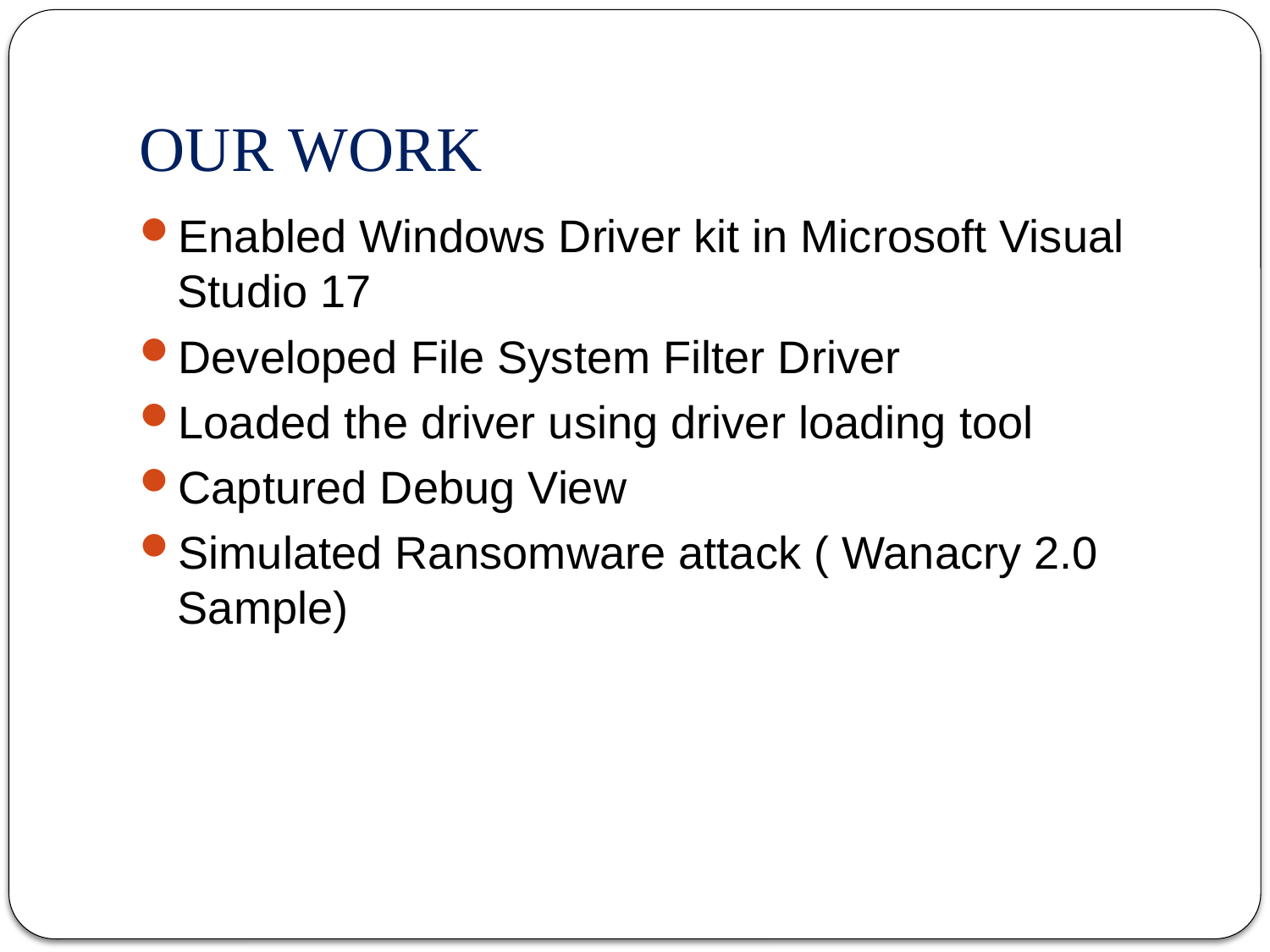

# OUR WORK
Enabled Windows Driver kit in Microsoft Visual Studio 17
Developed File System Filter Driver
Loaded the driver using driver loading tool
Captured Debug View
Simulated Ransomware attack ( Wanacry 2.0 Sample)